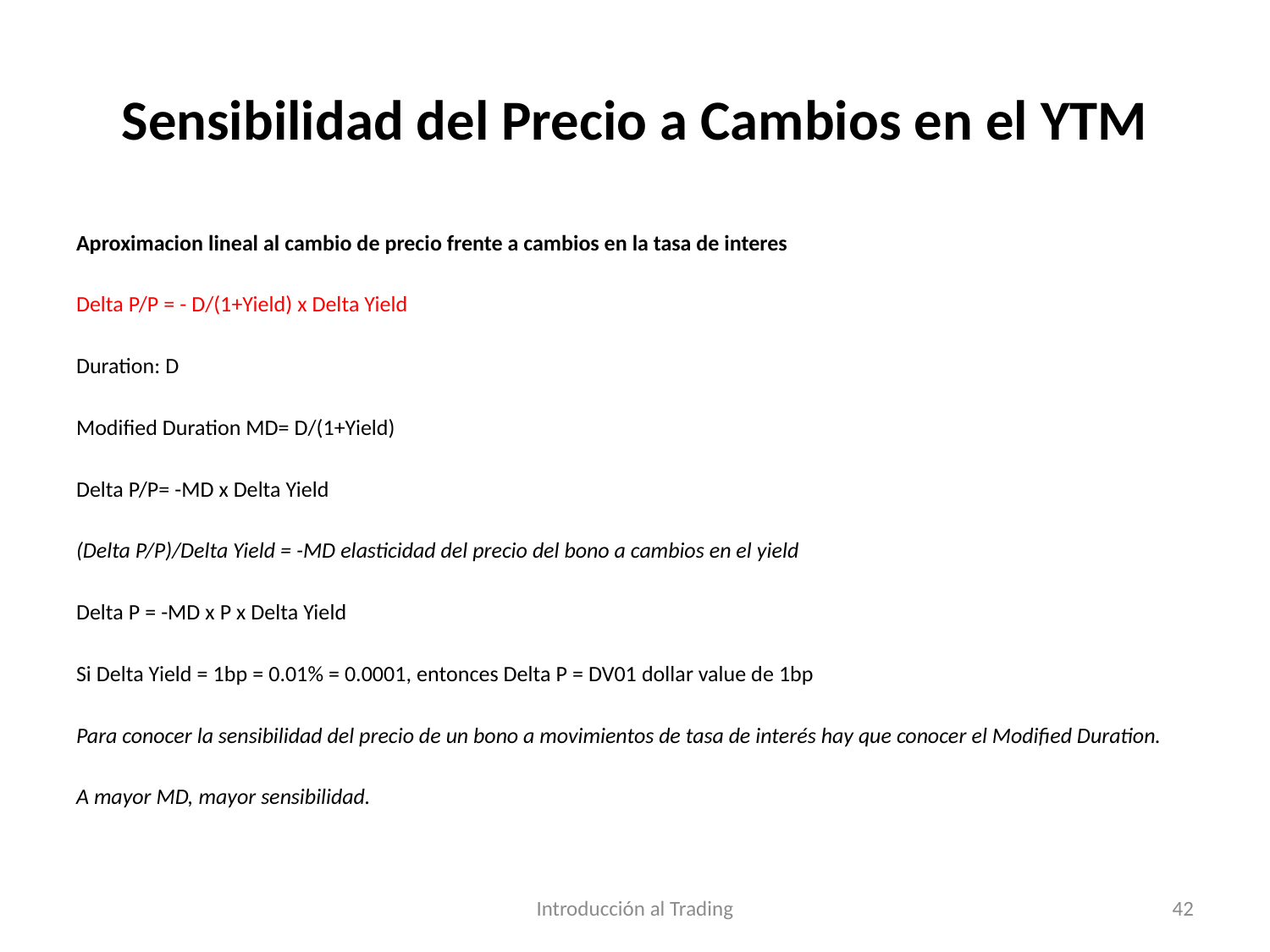

# Sensibilidad del Precio a Cambios en el YTM
Aproximacion lineal al cambio de precio frente a cambios en la tasa de interes

Delta P/P = - D/(1+Yield) x Delta Yield

Duration: D

Modified Duration MD= D/(1+Yield)

Delta P/P= -MD x Delta Yield

(Delta P/P)/Delta Yield = -MD elasticidad del precio del bono a cambios en el yield

Delta P = -MD x P x Delta Yield

Si Delta Yield = 1bp = 0.01% = 0.0001, entonces Delta P = DV01 dollar value de 1bp

Para conocer la sensibilidad del precio de un bono a movimientos de tasa de interés hay que conocer el Modified Duration.

A mayor MD, mayor sensibilidad.

Introducción al Trading
42